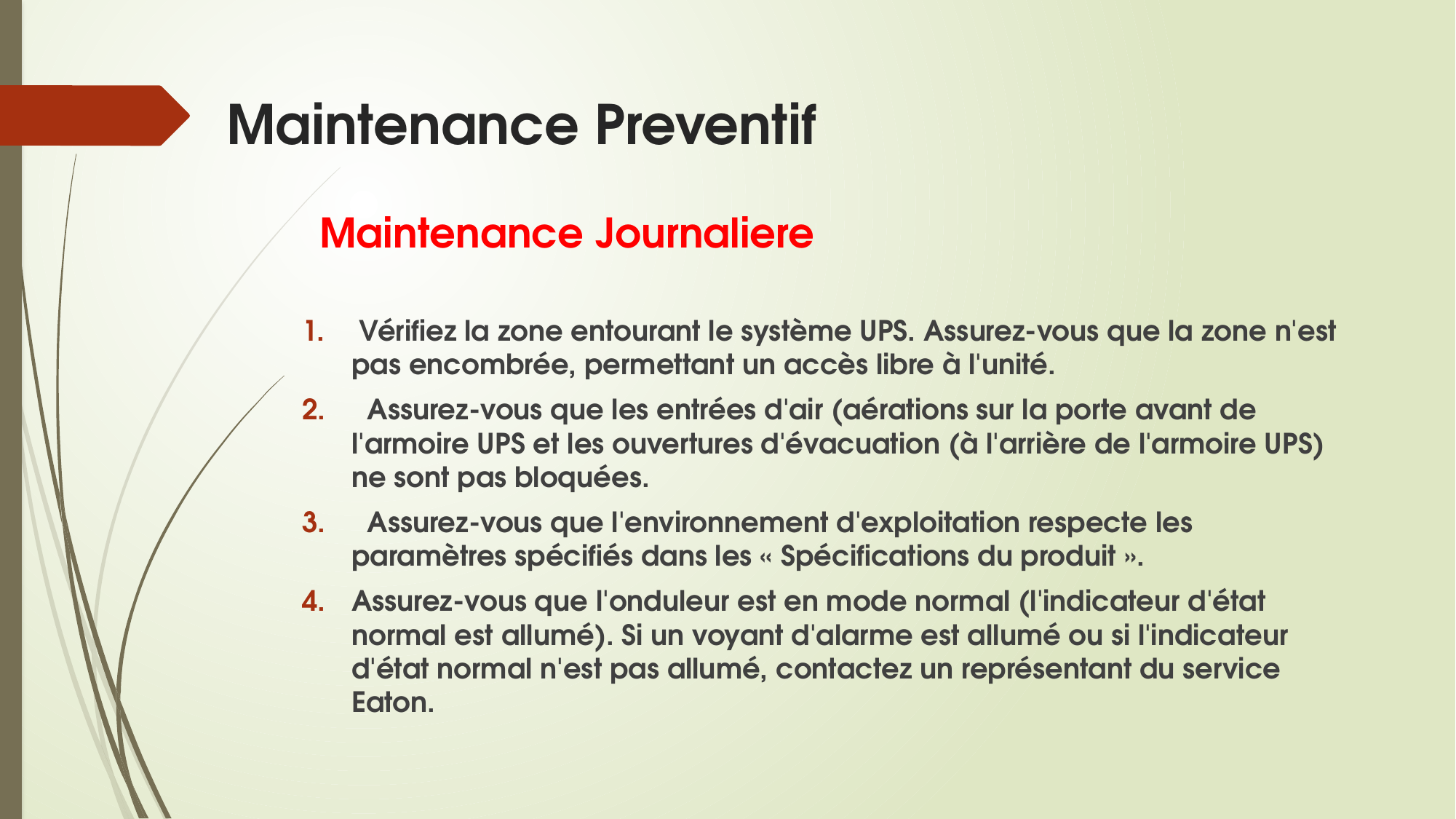

# Maintenance Preventif
  Maintenance Journaliere

 Vérifiez la zone entourant le système UPS. Assurez-vous que la zone n'est pas encombrée, permettant un accès libre à l'unité.
  Assurez-vous que les entrées d'air (aérations sur la porte avant de l'armoire UPS et les ouvertures d'évacuation (à l'arrière de l'armoire UPS) ne sont pas bloquées.
  Assurez-vous que l'environnement d'exploitation respecte les paramètres spécifiés dans les « Spécifications du produit ».
Assurez-vous que l'onduleur est en mode normal (l'indicateur d'état normal est allumé). Si un voyant d'alarme est allumé ou si l'indicateur d'état normal n'est pas allumé, contactez un représentant du service Eaton.